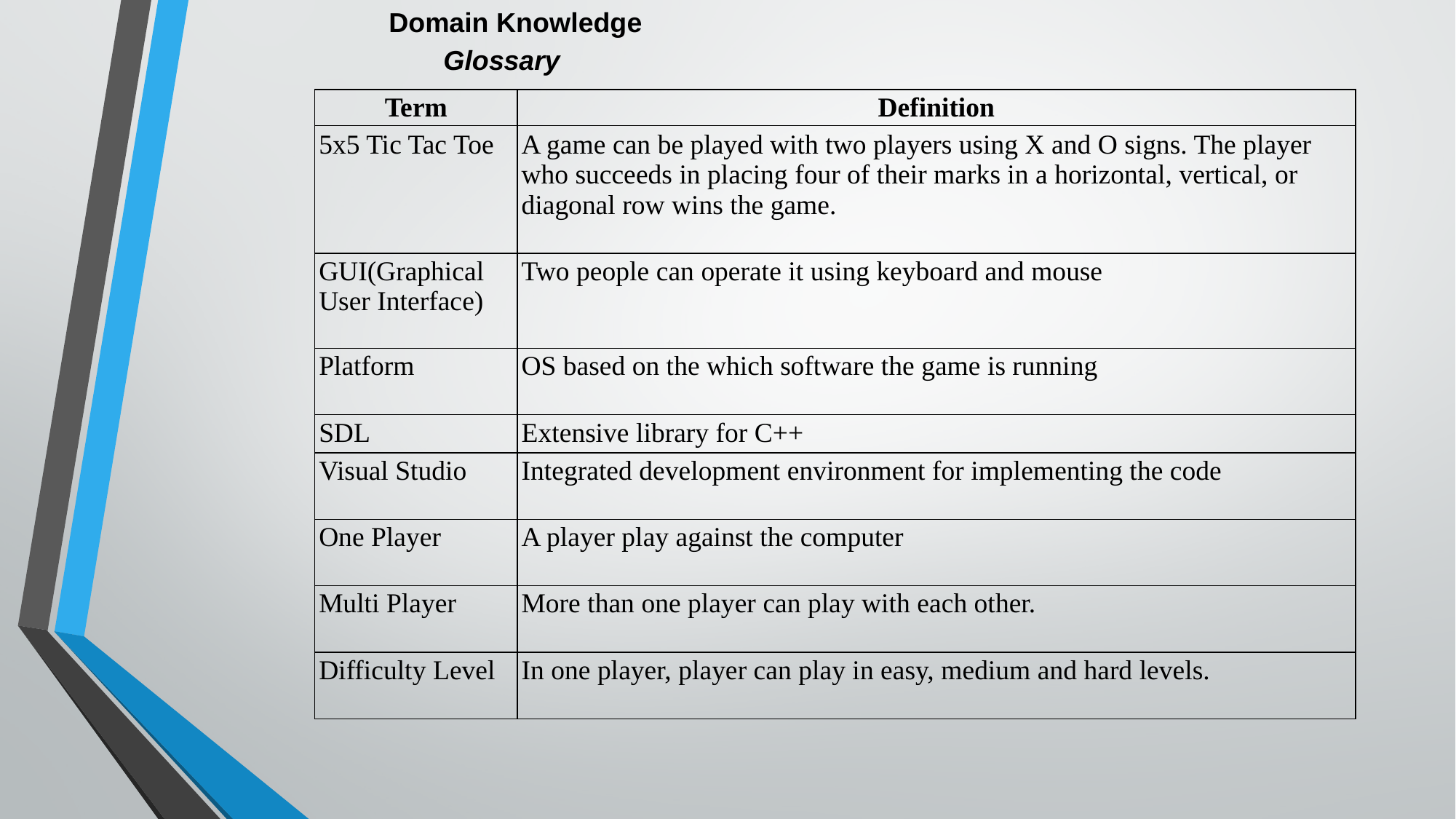

Domain Knowledge
Glossary
| Term | Definition |
| --- | --- |
| 5x5 Tic Tac Toe | A game can be played with two players using X and O signs. The player who succeeds in placing four of their marks in a horizontal, vertical, or diagonal row wins the game. |
| GUI(Graphical User Interface) | Two people can operate it using keyboard and mouse |
| Platform | OS based on the which software the game is running |
| SDL | Extensive library for C++ |
| Visual Studio | Integrated development environment for implementing the code |
| One Player | A player play against the computer |
| Multi Player | More than one player can play with each other. |
| Difficulty Level | In one player, player can play in easy, medium and hard levels. |